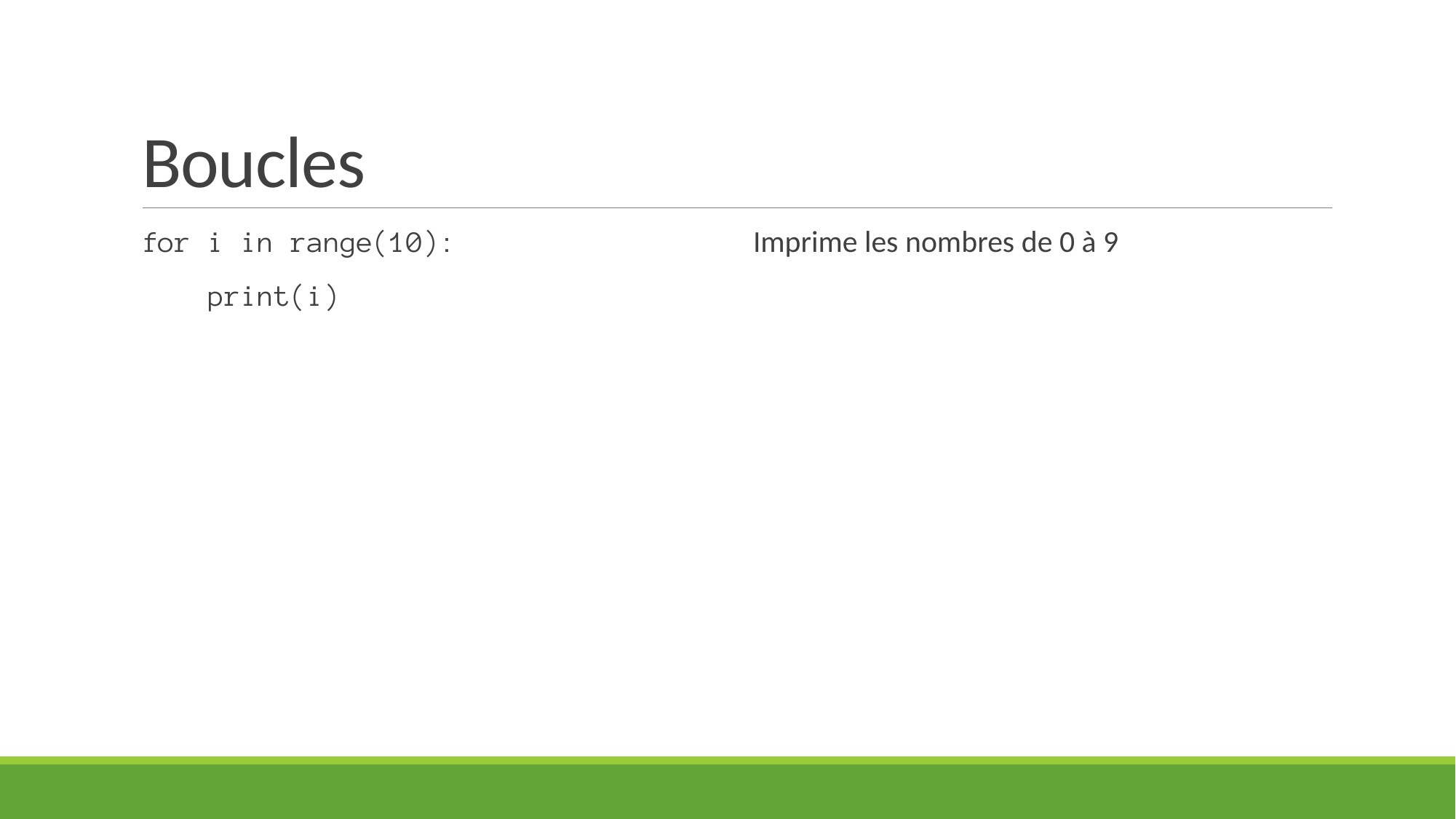

# Boucles
for i in range(10):
    print(i)

Imprime les nombres de 0 à 9